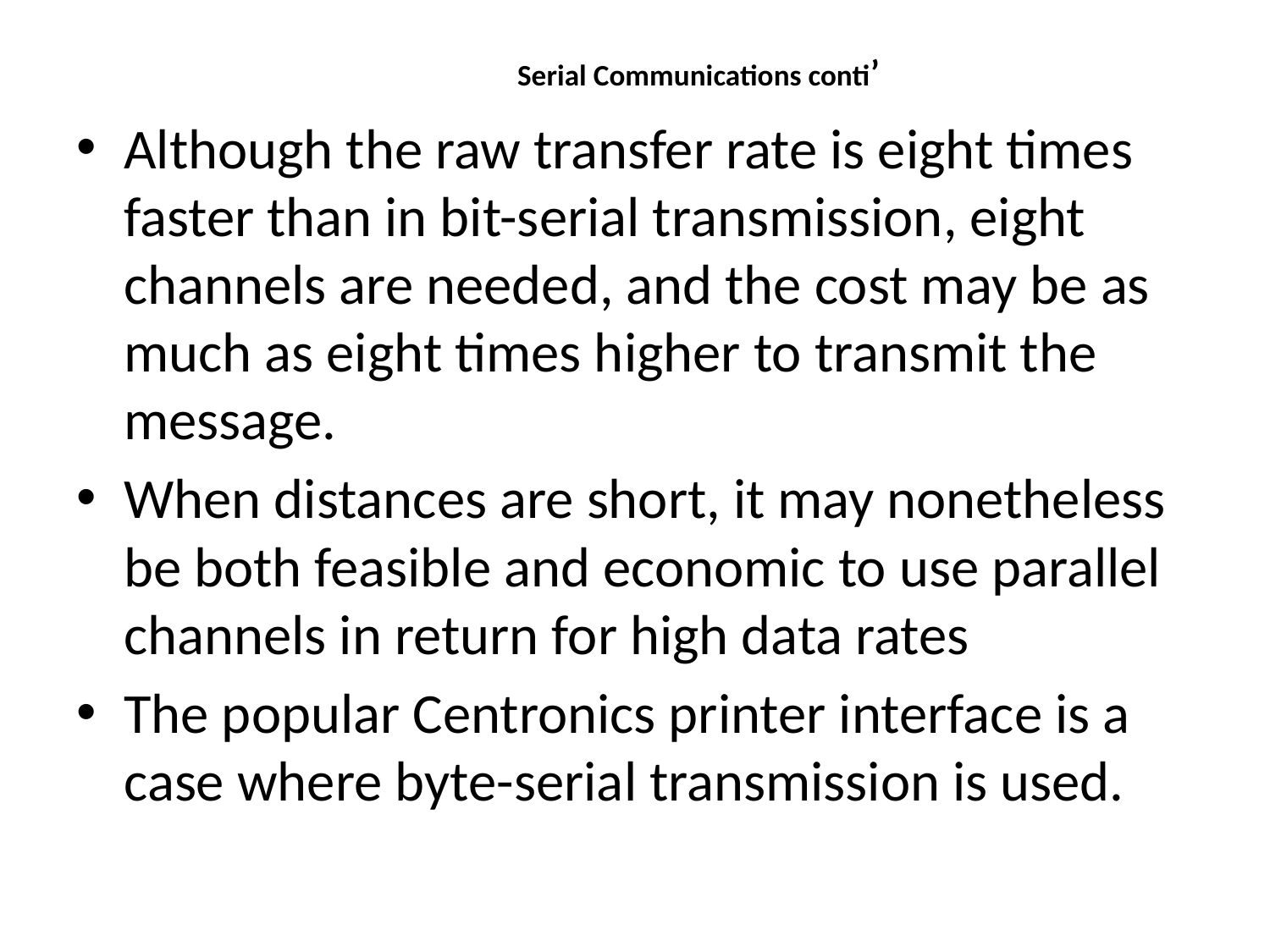

# Serial Communications conti’
Although the raw transfer rate is eight times faster than in bit-serial transmission, eight channels are needed, and the cost may be as much as eight times higher to transmit the message.
When distances are short, it may nonetheless be both feasible and economic to use parallel channels in return for high data rates
The popular Centronics printer interface is a case where byte-serial transmission is used.